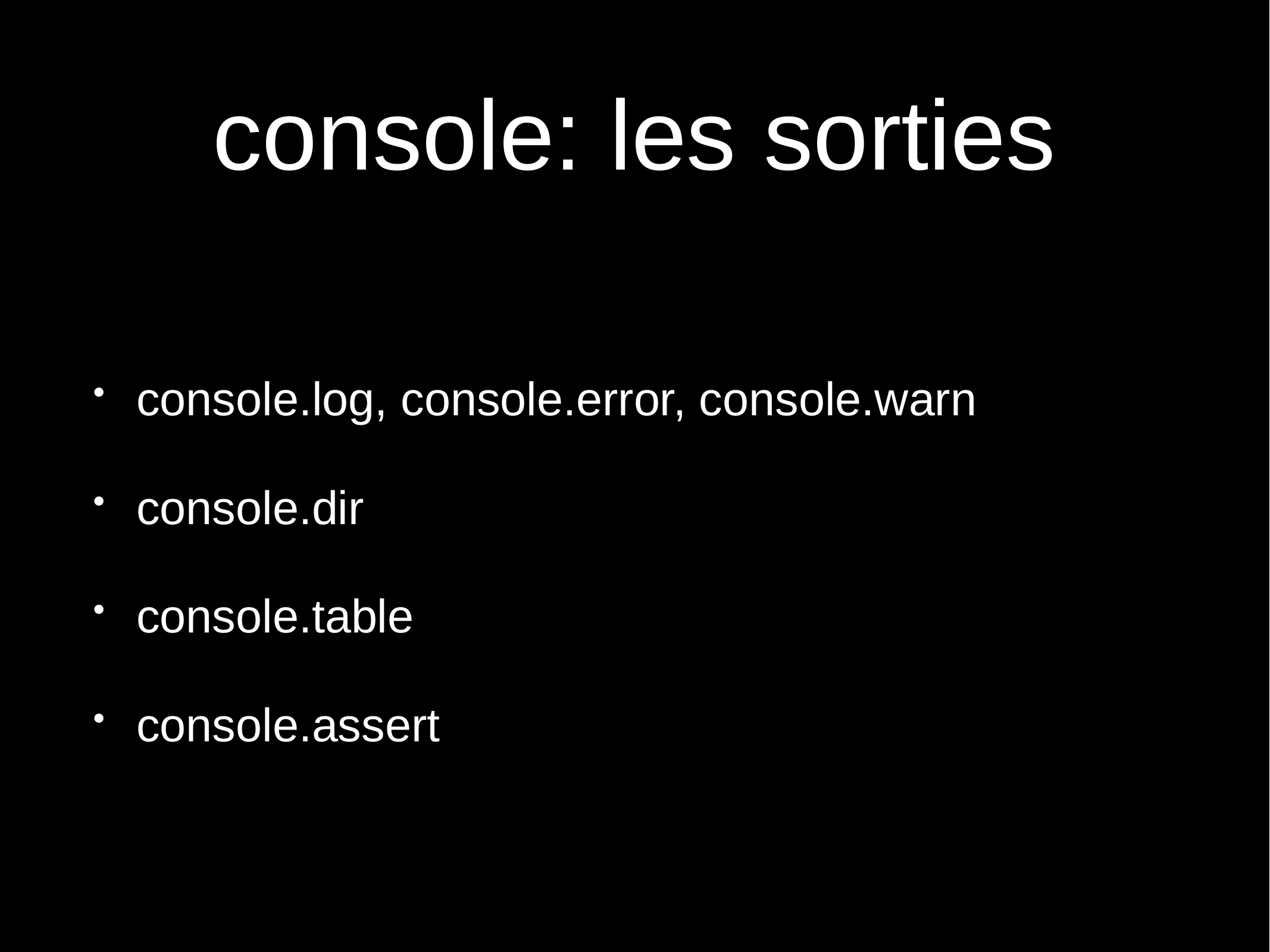

# console: les sorties
console.log, console.error, console.warn
console.dir
console.table
console.assert
6